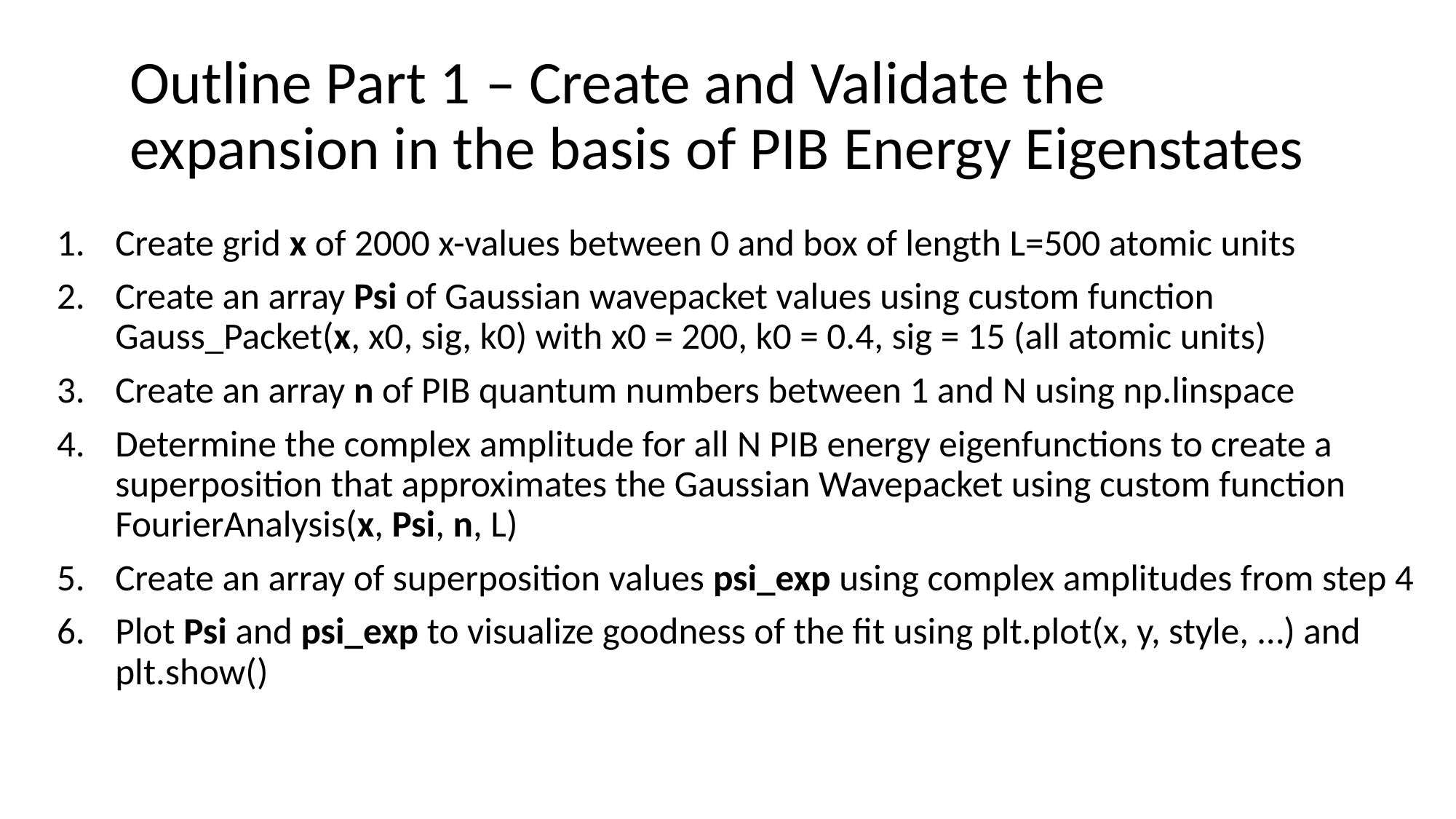

# Outline Part 1 – Create and Validate the expansion in the basis of PIB Energy Eigenstates
Create grid x of 2000 x-values between 0 and box of length L=500 atomic units
Create an array Psi of Gaussian wavepacket values using custom function Gauss_Packet(x, x0, sig, k0) with x0 = 200, k0 = 0.4, sig = 15 (all atomic units)
Create an array n of PIB quantum numbers between 1 and N using np.linspace
Determine the complex amplitude for all N PIB energy eigenfunctions to create a superposition that approximates the Gaussian Wavepacket using custom function FourierAnalysis(x, Psi, n, L)
Create an array of superposition values psi_exp using complex amplitudes from step 4
Plot Psi and psi_exp to visualize goodness of the fit using plt.plot(x, y, style, …) and plt.show()